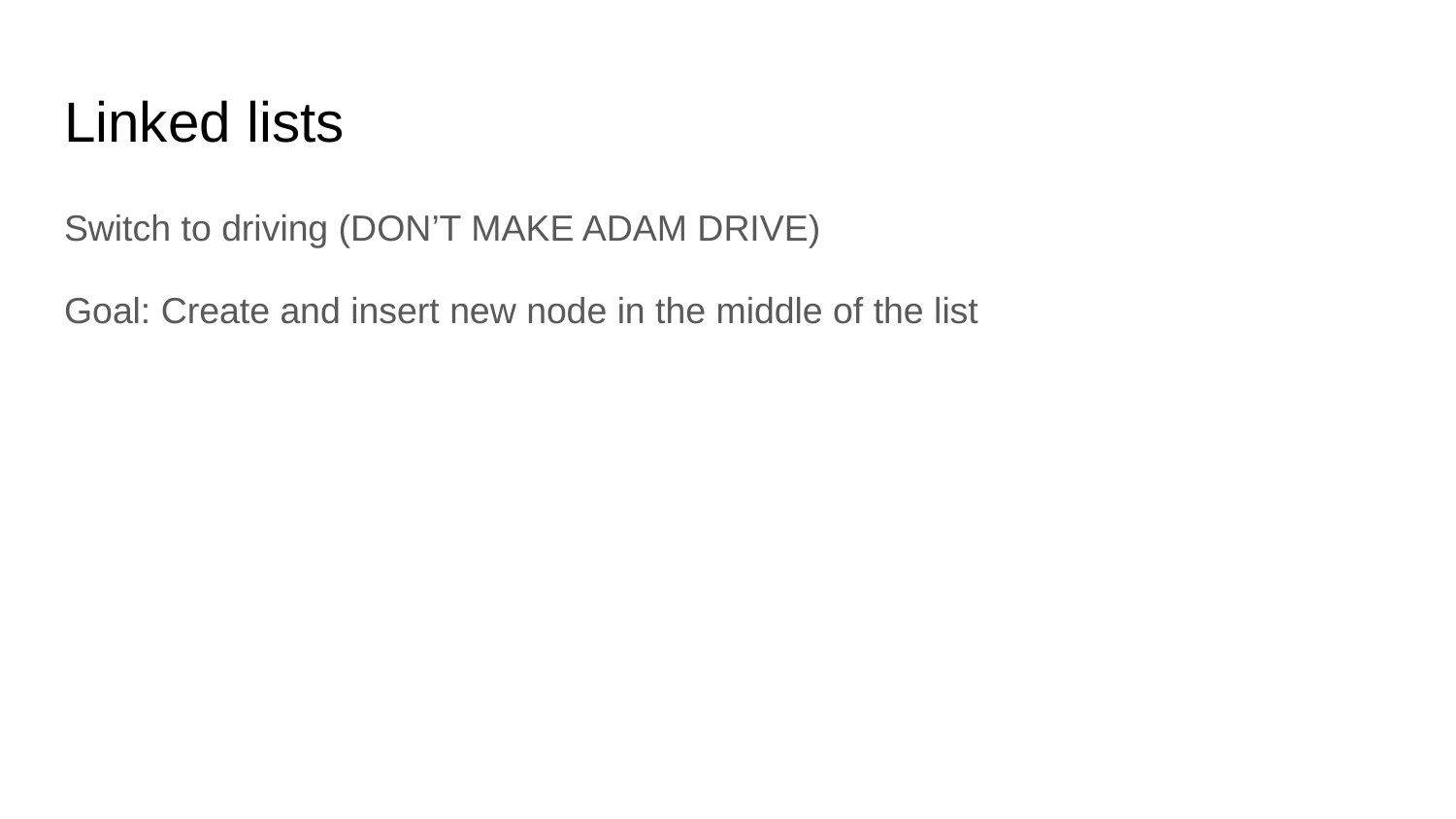

# Linked lists
Switch to driving (DON’T MAKE ADAM DRIVE)
Goal: Create and insert new node in the middle of the list